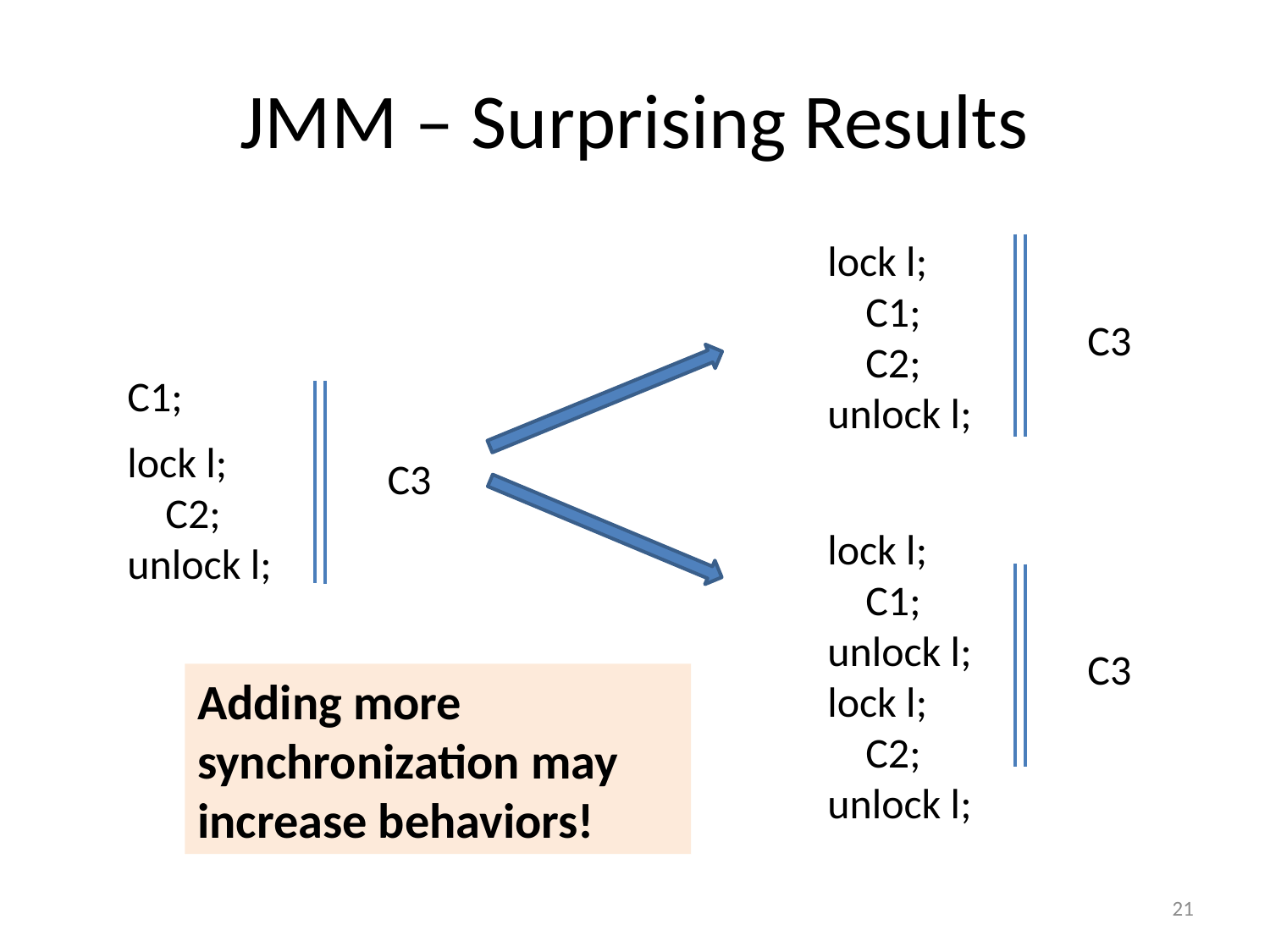

# JMM – Surprising Results
lock l;
    C1;
    C2;
unlock l;
C3
C1;

lock l;
    C2;
unlock l;
C3
lock l;
    C1;
unlock l;
lock l;
    C2;
unlock l;

C3
Adding more synchronization may increase behaviors!
21